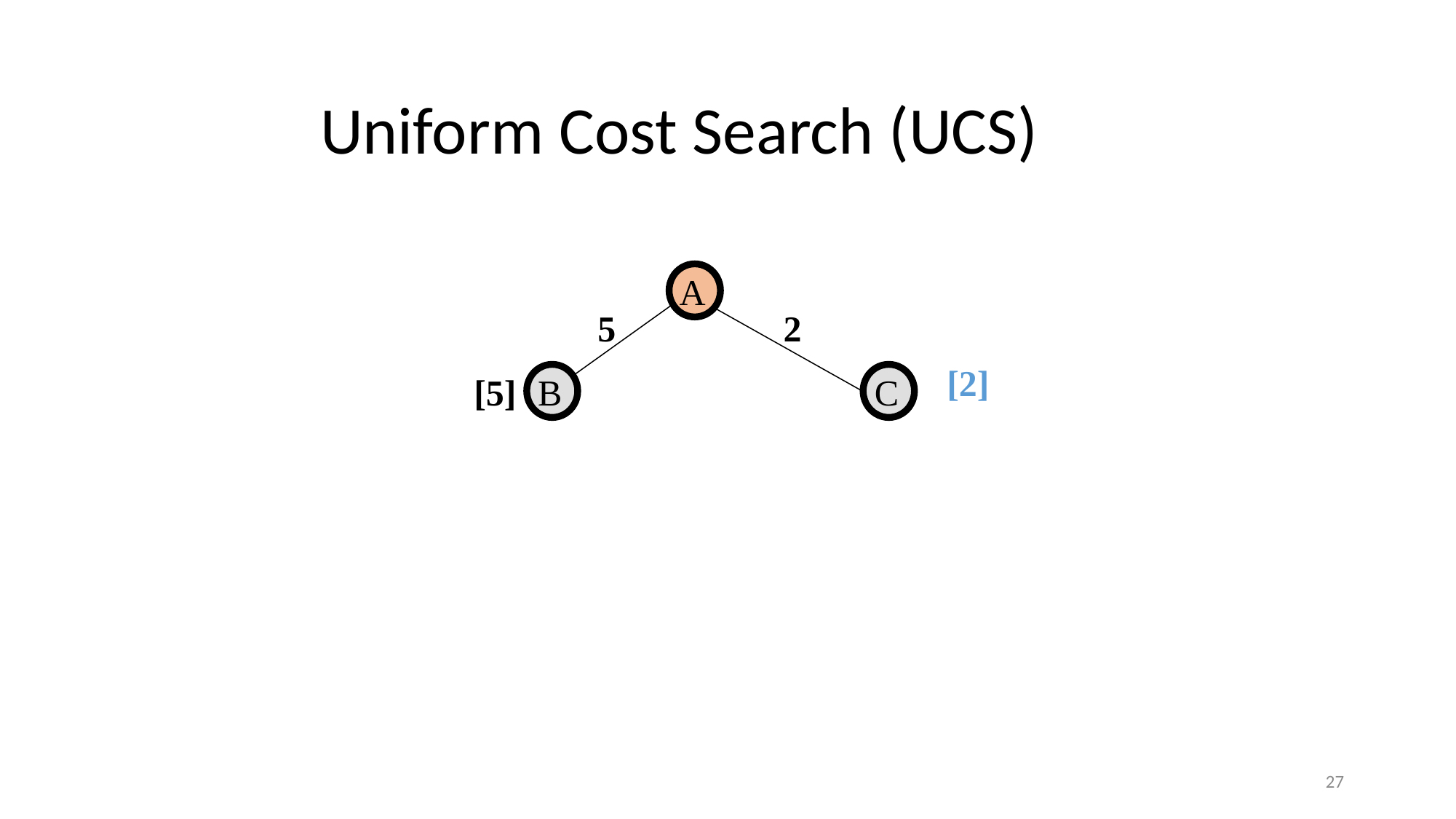

# Uniform Cost Search (UCS)
A

5
2

[2]
[5]
B
C

27